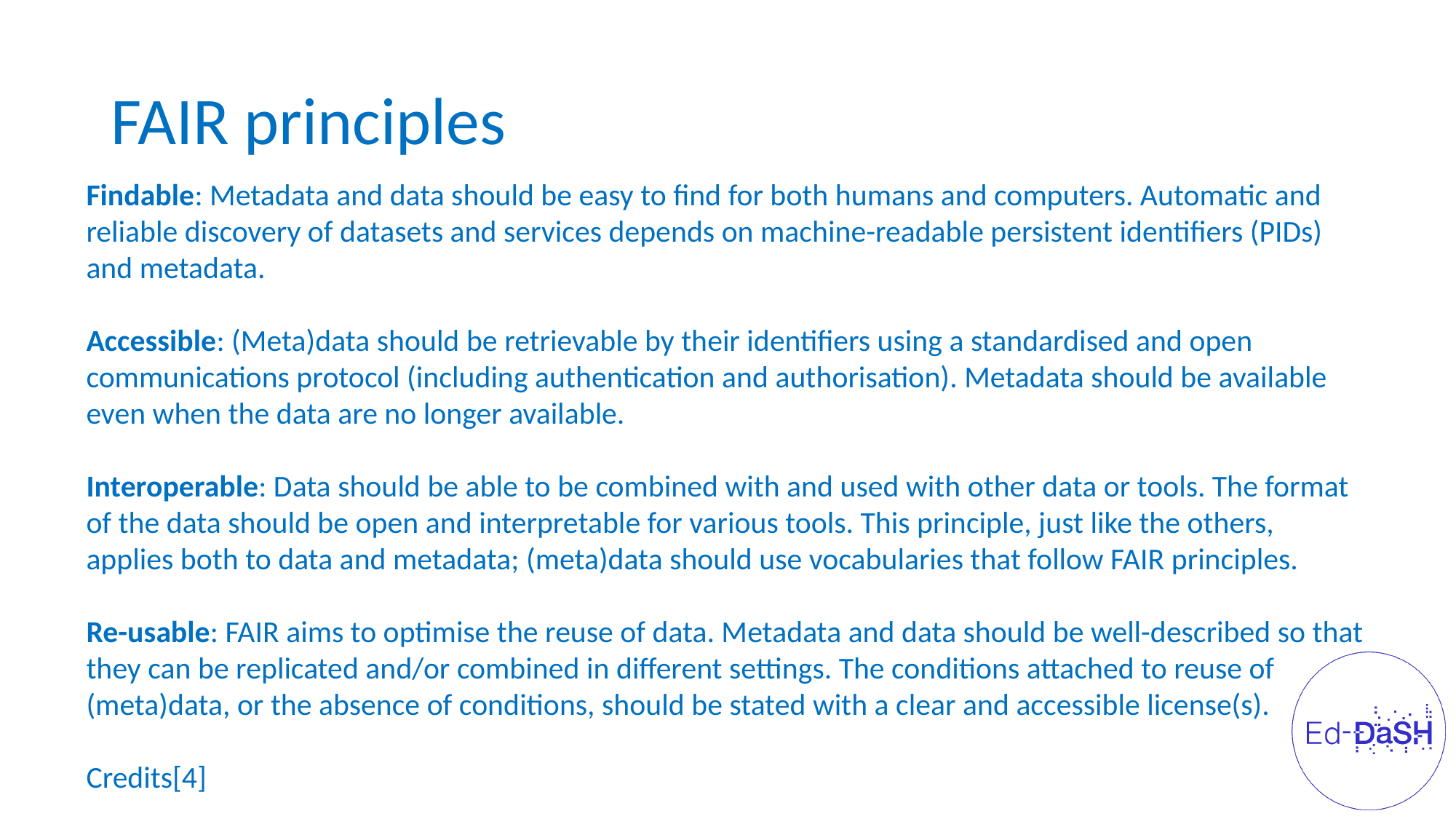

# FAIR principles
Findable: Metadata and data should be easy to find for both humans and computers. Automatic and reliable discovery of datasets and services depends on machine-readable persistent identifiers (PIDs) and metadata.

Accessible: (Meta)data should be retrievable by their identifiers using a standardised and open communications protocol (including authentication and authorisation). Metadata should be available even when the data are no longer available.

Interoperable: Data should be able to be combined with and used with other data or tools. The format of the data should be open and interpretable for various tools. This principle, just like the others, applies both to data and metadata; (meta)data should use vocabularies that follow FAIR principles.

Re-usable: FAIR aims to optimise the reuse of data. Metadata and data should be well-described so that they can be replicated and/or combined in different settings. The conditions attached to reuse of (meta)data, or the absence of conditions, should be stated with a clear and accessible license(s).

Credits[4]